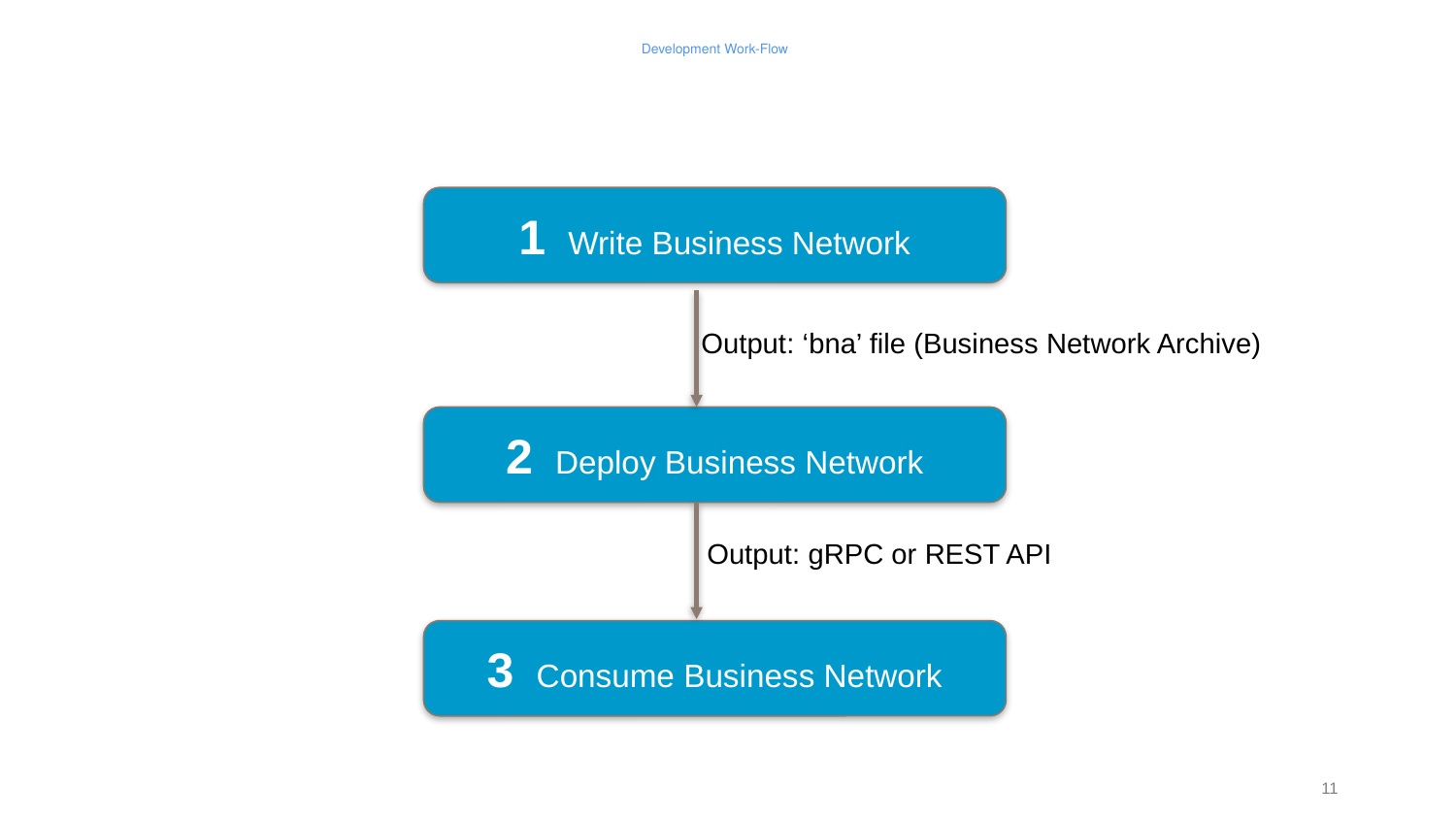

# Development Work-Flow
1  Write Business Network
Output: ‘bna’ file (Business Network Archive)
2  Deploy Business Network
Output: gRPC or REST API
3  Consume Business Network